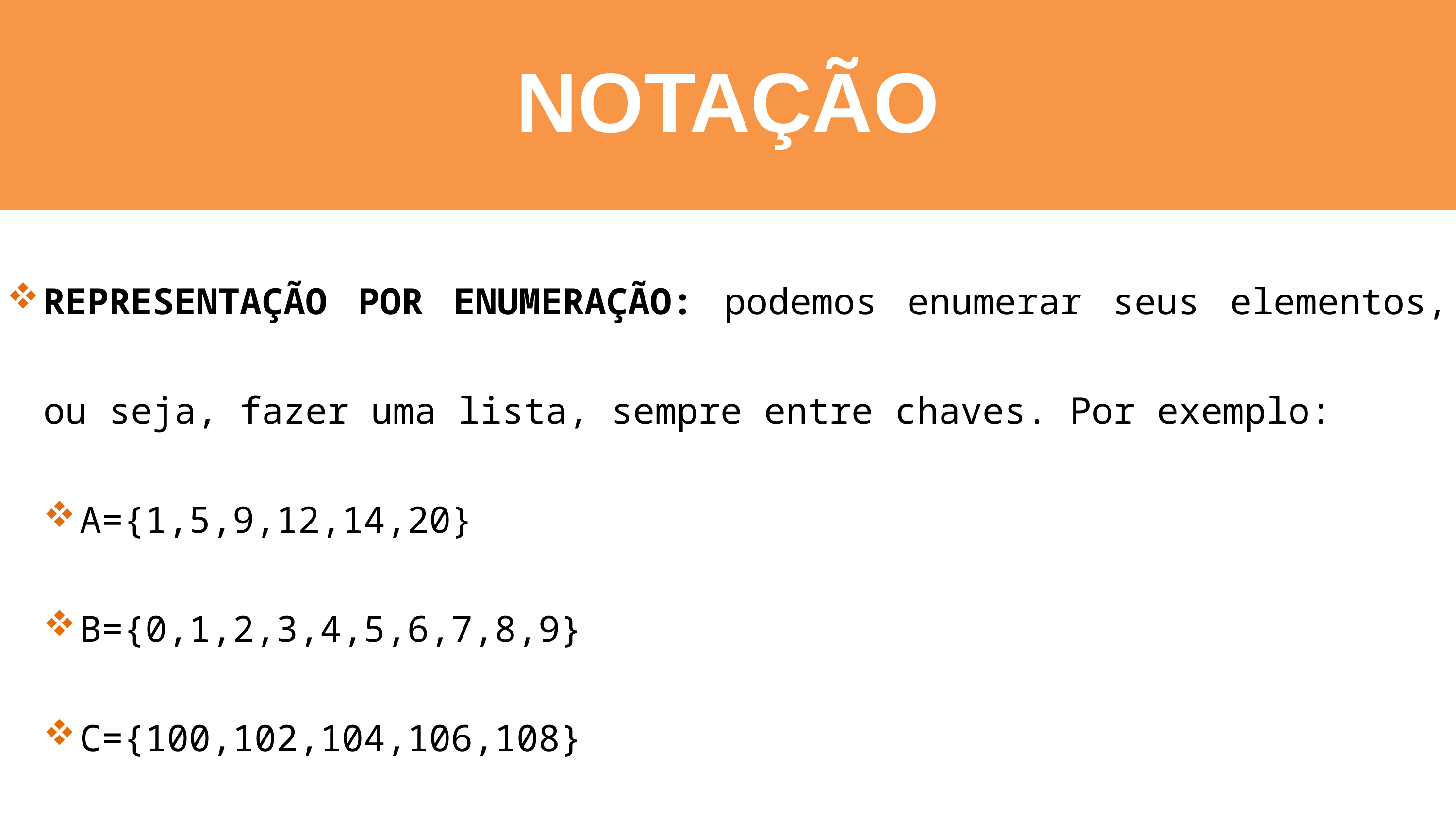

NOTAÇÃO
REPRESENTAÇÃO POR ENUMERAÇÃO: podemos enumerar seus elementos, ou seja, fazer uma lista, sempre entre chaves. Por exemplo:
A={1,5,9,12,14,20}
B={0,1,2,3,4,5,6,7,8,9}
C={100,102,104,106,108}